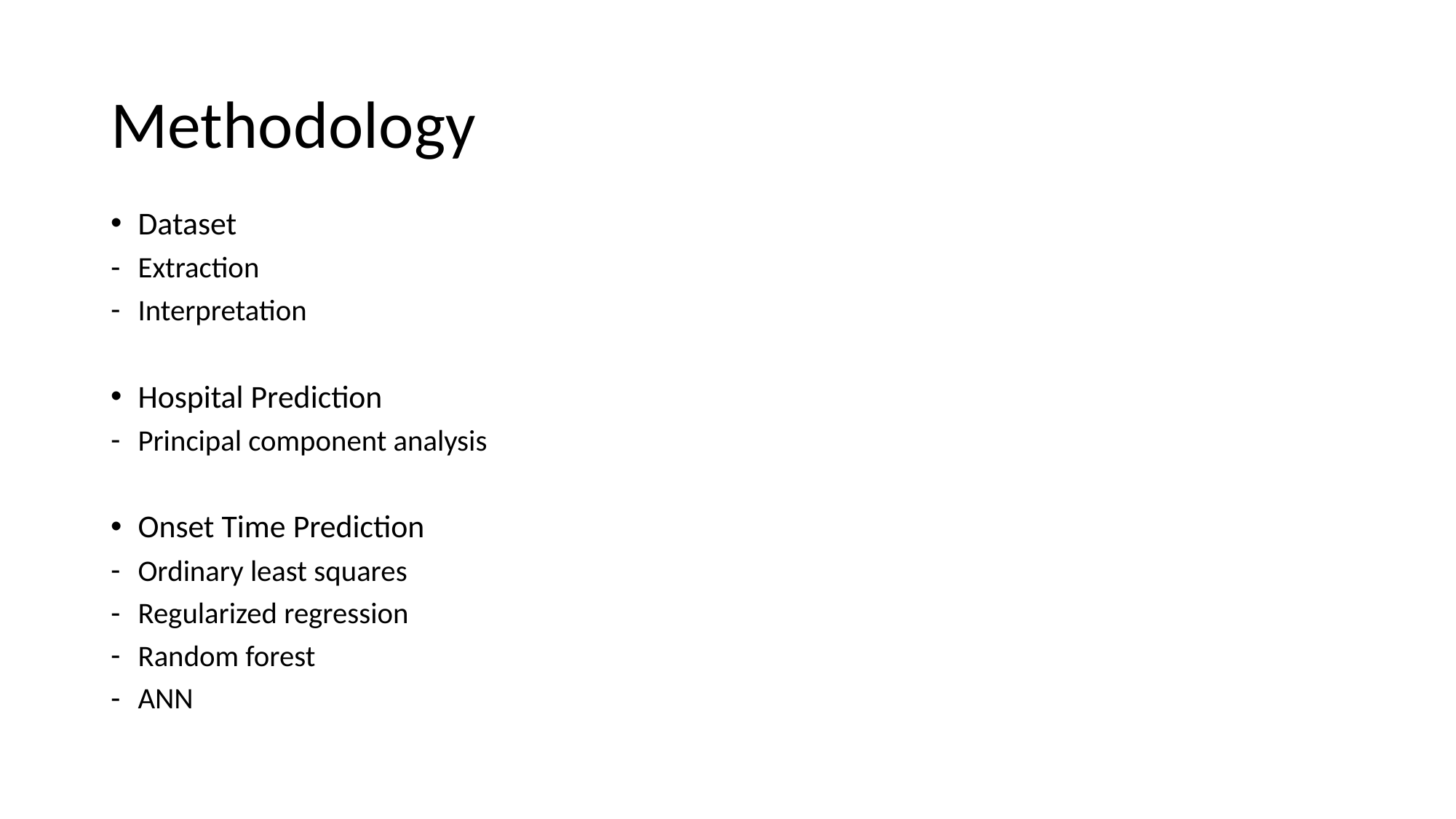

Methodology
Dataset
Extraction
Interpretation

Hospital Prediction
Principal component analysis

Onset Time Prediction
Ordinary least squares
Regularized regression
Random forest
ANN